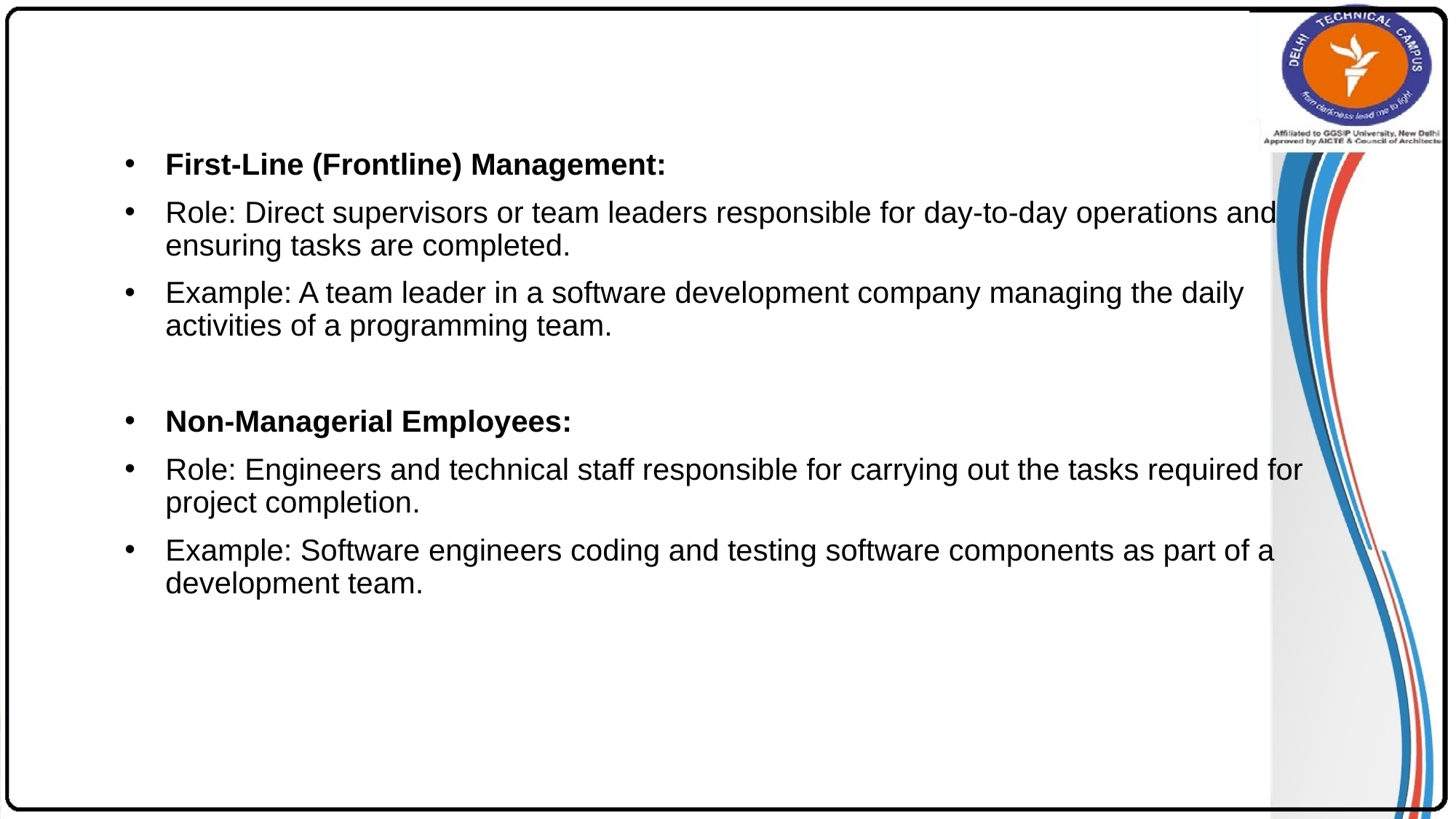

#
First-Line (Frontline) Management:
Role: Direct supervisors or team leaders responsible for day-to-day operations and ensuring tasks are completed.
Example: A team leader in a software development company managing the daily activities of a programming team.

Non-Managerial Employees:
Role: Engineers and technical staff responsible for carrying out the tasks required for project completion.
Example: Software engineers coding and testing software components as part of a development team.